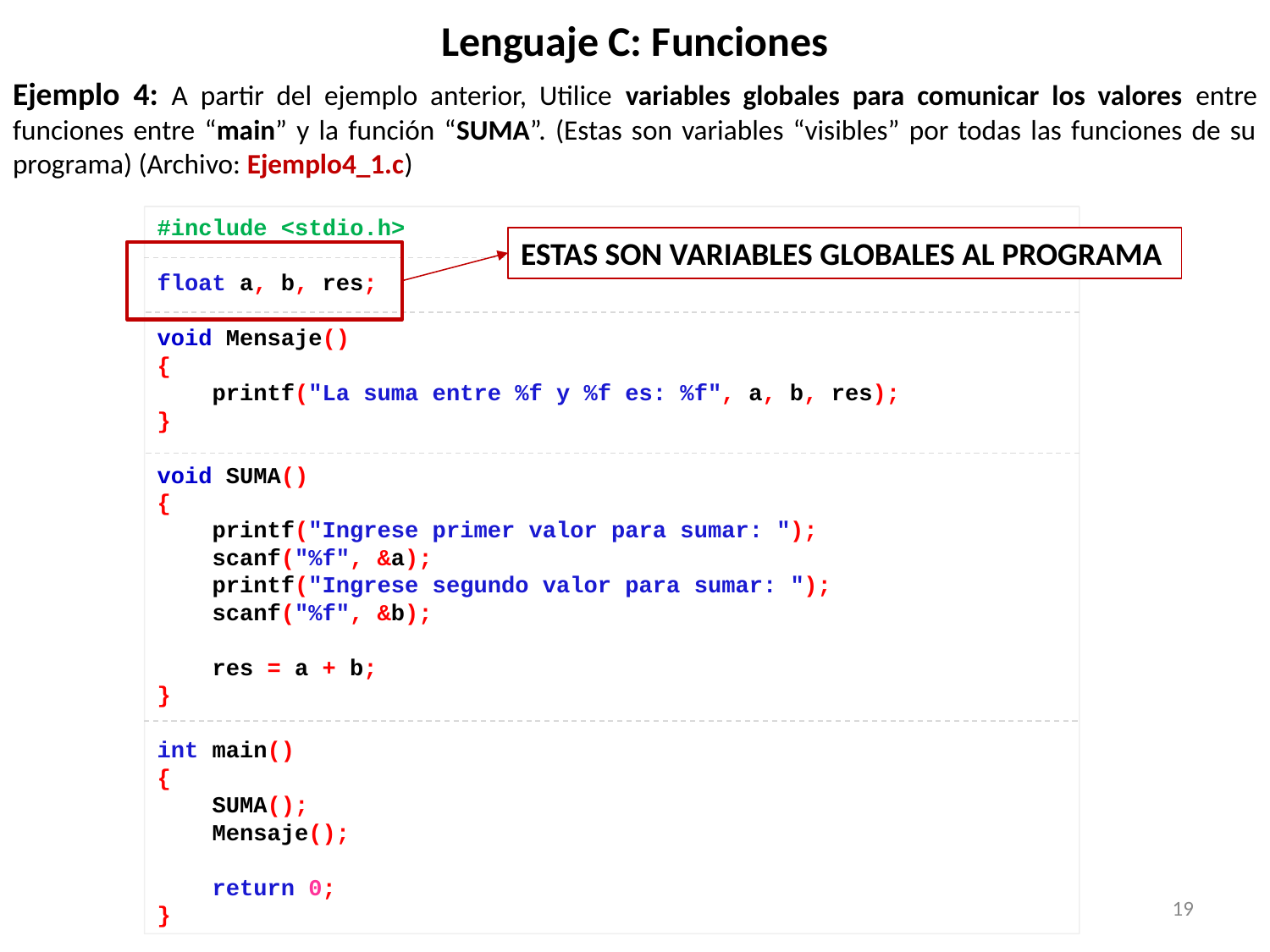

# Lenguaje C: Funciones
Ejemplo 4: A partir del ejemplo anterior, Utilice variables globales para comunicar los valores entre funciones entre “main” y la función “SUMA”. (Estas son variables “visibles” por todas las funciones de su programa) (Archivo: Ejemplo4_1.c)
#include <stdio.h>

float a, b, res;

void Mensaje()
{
    printf("La suma entre %f y %f es: %f", a, b, res);
}

void SUMA()
{
    printf("Ingrese primer valor para sumar: ");
    scanf("%f", &a);
    printf("Ingrese segundo valor para sumar: ");
    scanf("%f", &b);
    res = a + b;
}

int main()
{
    SUMA();
    Mensaje();

    return 0;
}
ESTAS SON VARIABLES GLOBALES AL PROGRAMA

19